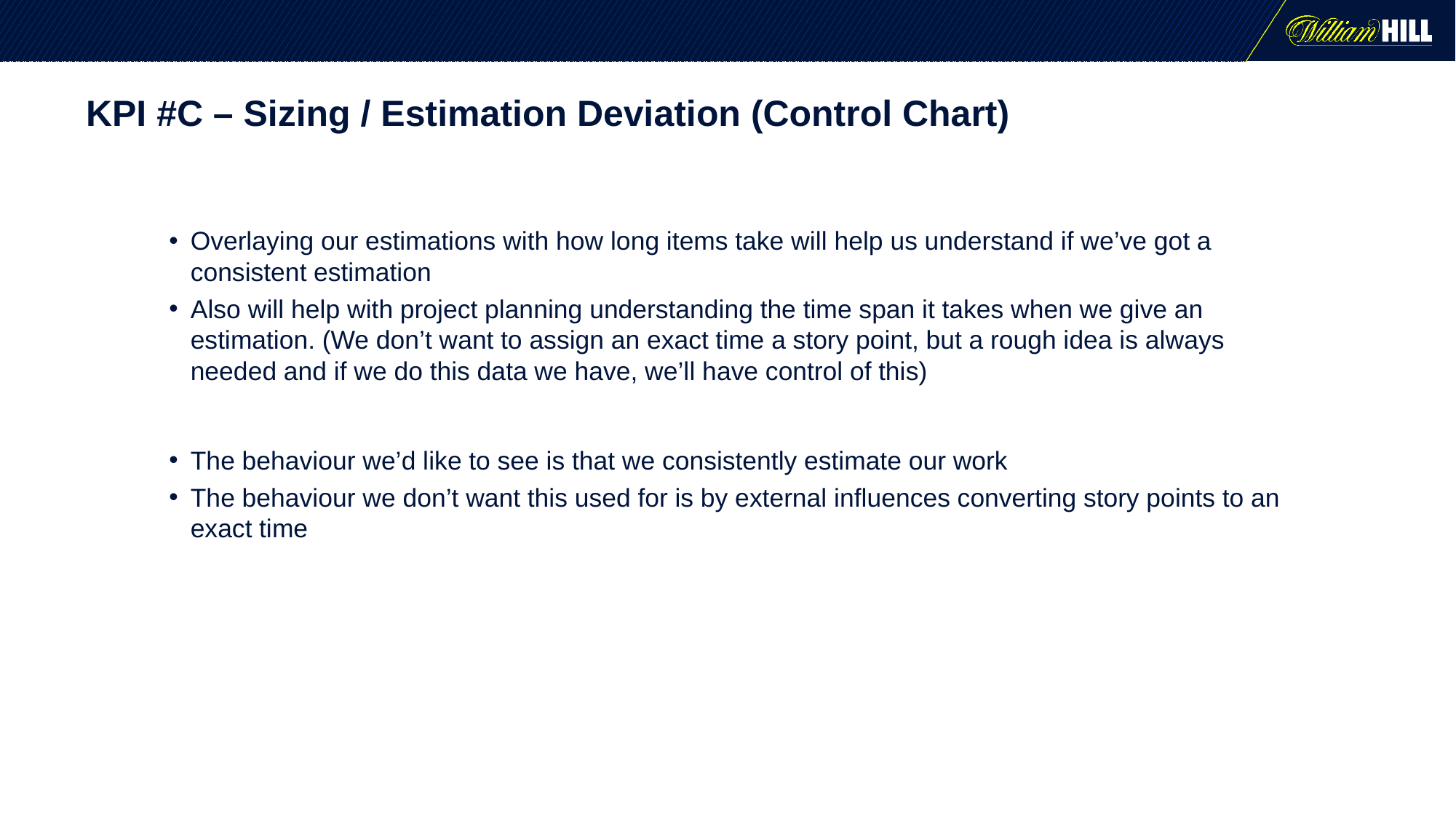

# KPI #C – Sizing / Estimation Deviation (Control Chart)
Overlaying our estimations with how long items take will help us understand if we’ve got a consistent estimation
Also will help with project planning understanding the time span it takes when we give an estimation. (We don’t want to assign an exact time a story point, but a rough idea is always needed and if we do this data we have, we’ll have control of this)

The behaviour we’d like to see is that we consistently estimate our work
The behaviour we don’t want this used for is by external influences converting story points to an exact time